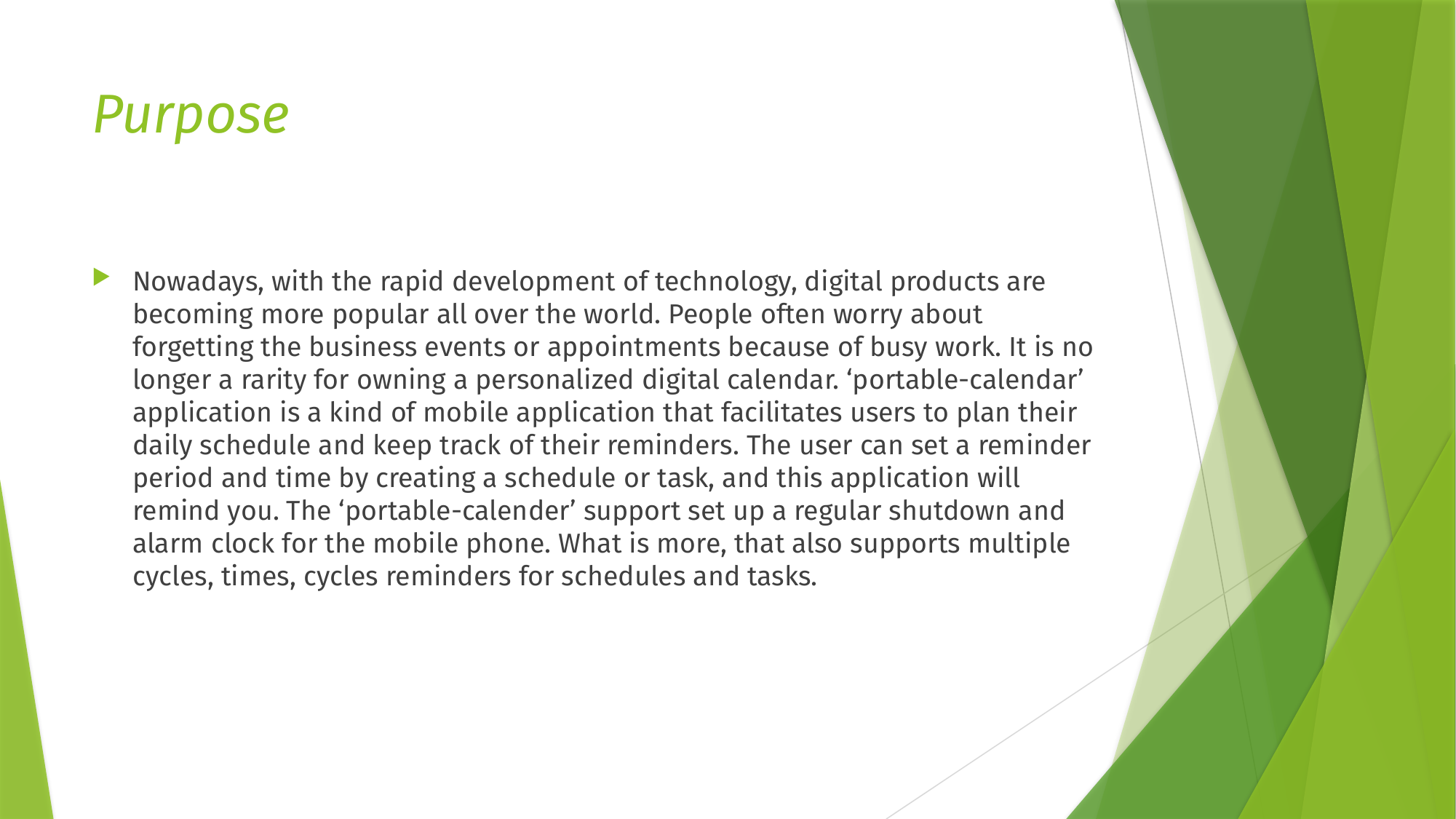

# Purpose
Nowadays, with the rapid development of technology, digital products are becoming more popular all over the world. People often worry about forgetting the business events or appointments because of busy work. It is no longer a rarity for owning a personalized digital calendar. ‘portable-calendar’ application is a kind of mobile application that facilitates users to plan their daily schedule and keep track of their reminders. The user can set a reminder period and time by creating a schedule or task, and this application will remind you. The ‘portable-calender’ support set up a regular shutdown and alarm clock for the mobile phone. What is more, that also supports multiple cycles, times, cycles reminders for schedules and tasks.